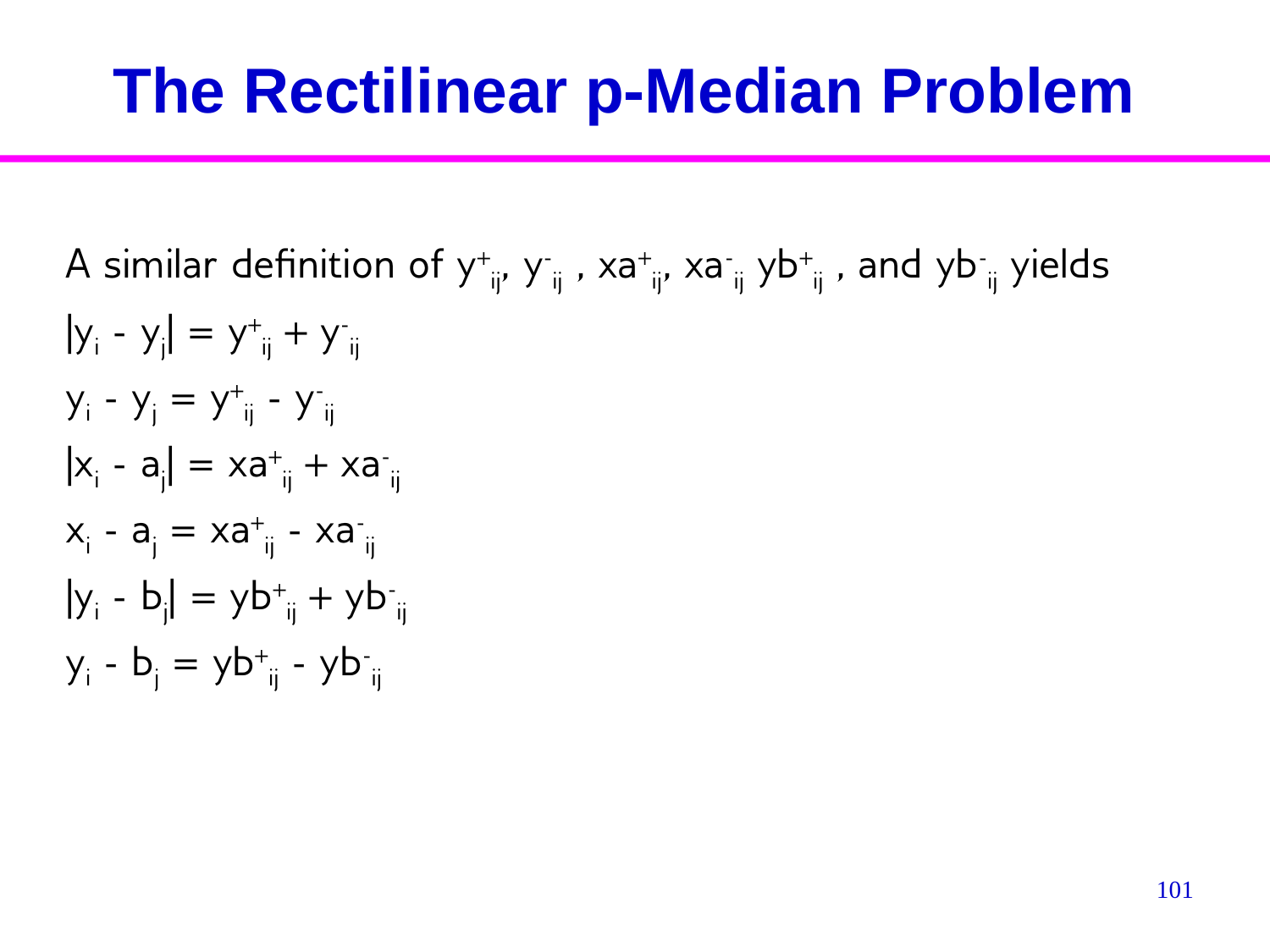

# The Rectilinear p-Median Problem
A similar definition of y+ij, y-ij , xa+ij, xa-ij yb+ij , and yb-ij yields
|yi - yj| = y+ij + y-ij
yi - yj = y+ij - y-ij
|xi - aj| = xa+ij + xa-ij
xi - aj = xa+ij - xa-ij
|yi - bj| = yb+ij + yb-ij
yi - bj = yb+ij - yb-ij
101